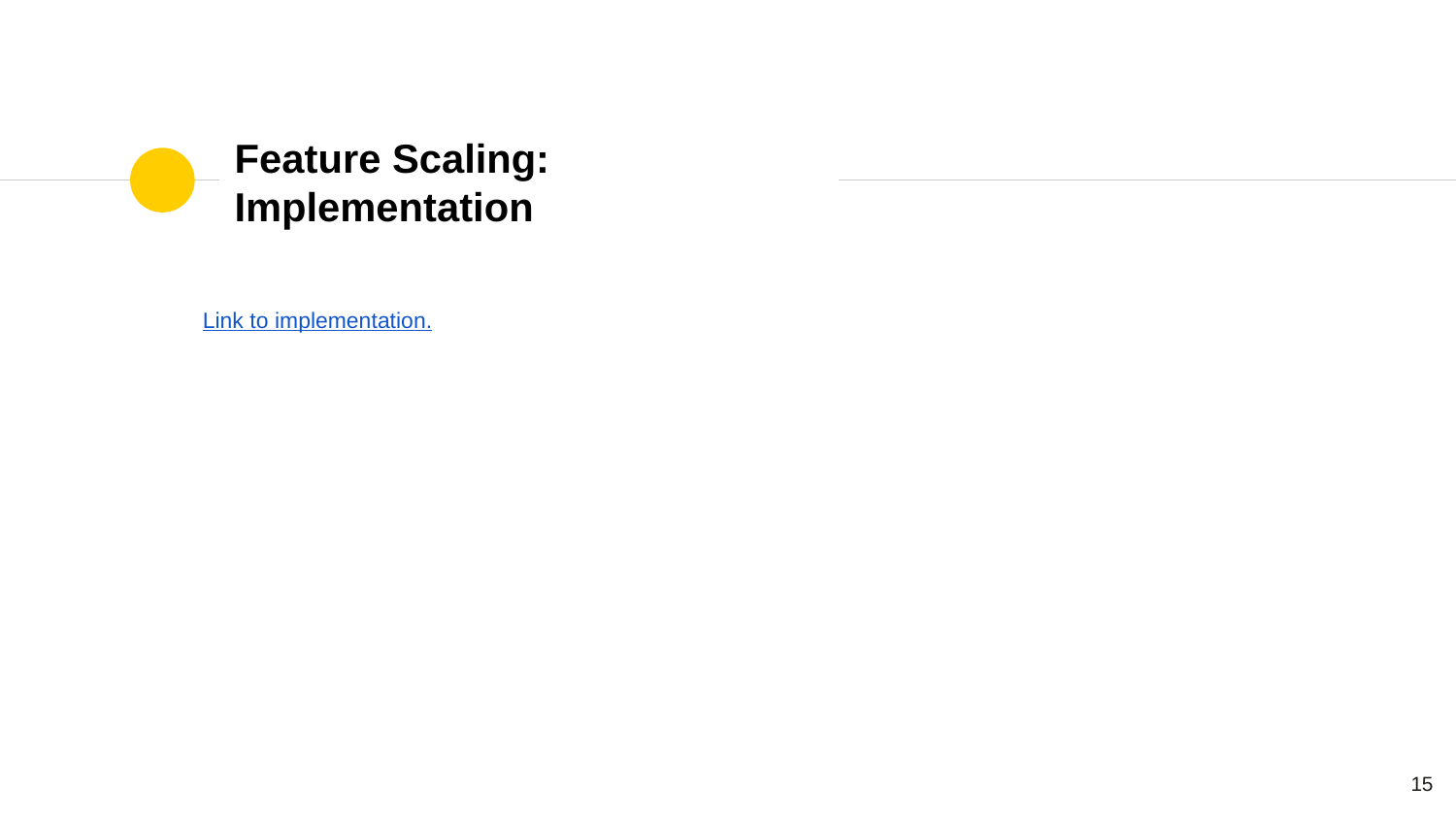

# Feature Scaling: Implementation
Link to implementation.

15